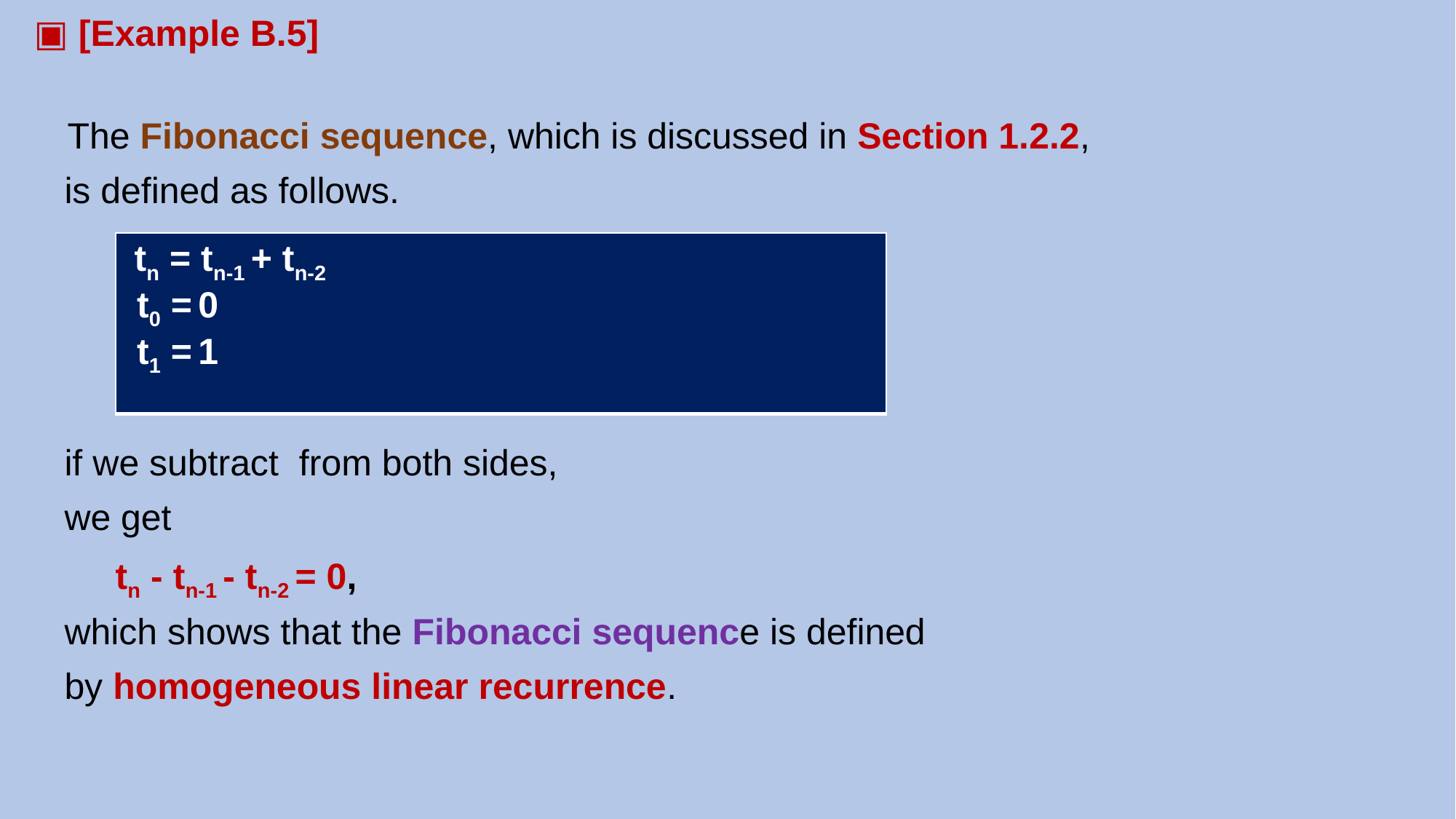

▣ [Example B.5]

    The Fibonacci sequence, which is discussed in Section 1.2.2,
   is defined as follows.

   if we subtract  from both sides,
   we get
        tn - tn-1 - tn-2 = 0,
   which shows that the Fibonacci sequence is defined
   by homogeneous linear recurrence.
| tn = tn-1 + tn-2 t0 = 0 t1 = 1 |
| --- |